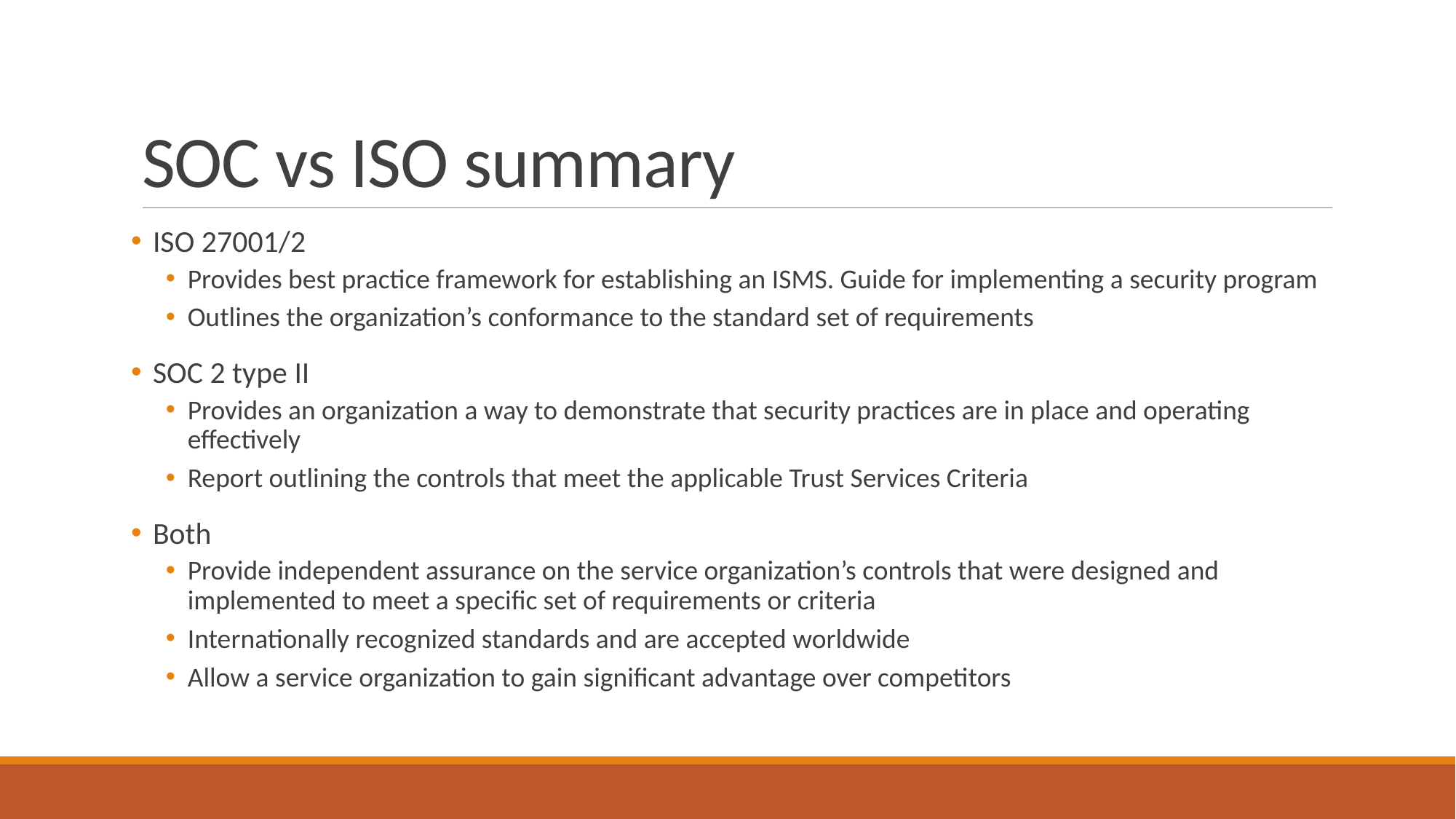

# SOC vs ISO summary
ISO 27001/2
Provides best practice framework for establishing an ISMS. Guide for implementing a security program
Outlines the organization’s conformance to the standard set of requirements
SOC 2 type II
Provides an organization a way to demonstrate that security practices are in place and operating effectively
Report outlining the controls that meet the applicable Trust Services Criteria
Both
Provide independent assurance on the service organization’s controls that were designed and implemented to meet a specific set of requirements or criteria
Internationally recognized standards and are accepted worldwide
Allow a service organization to gain significant advantage over competitors